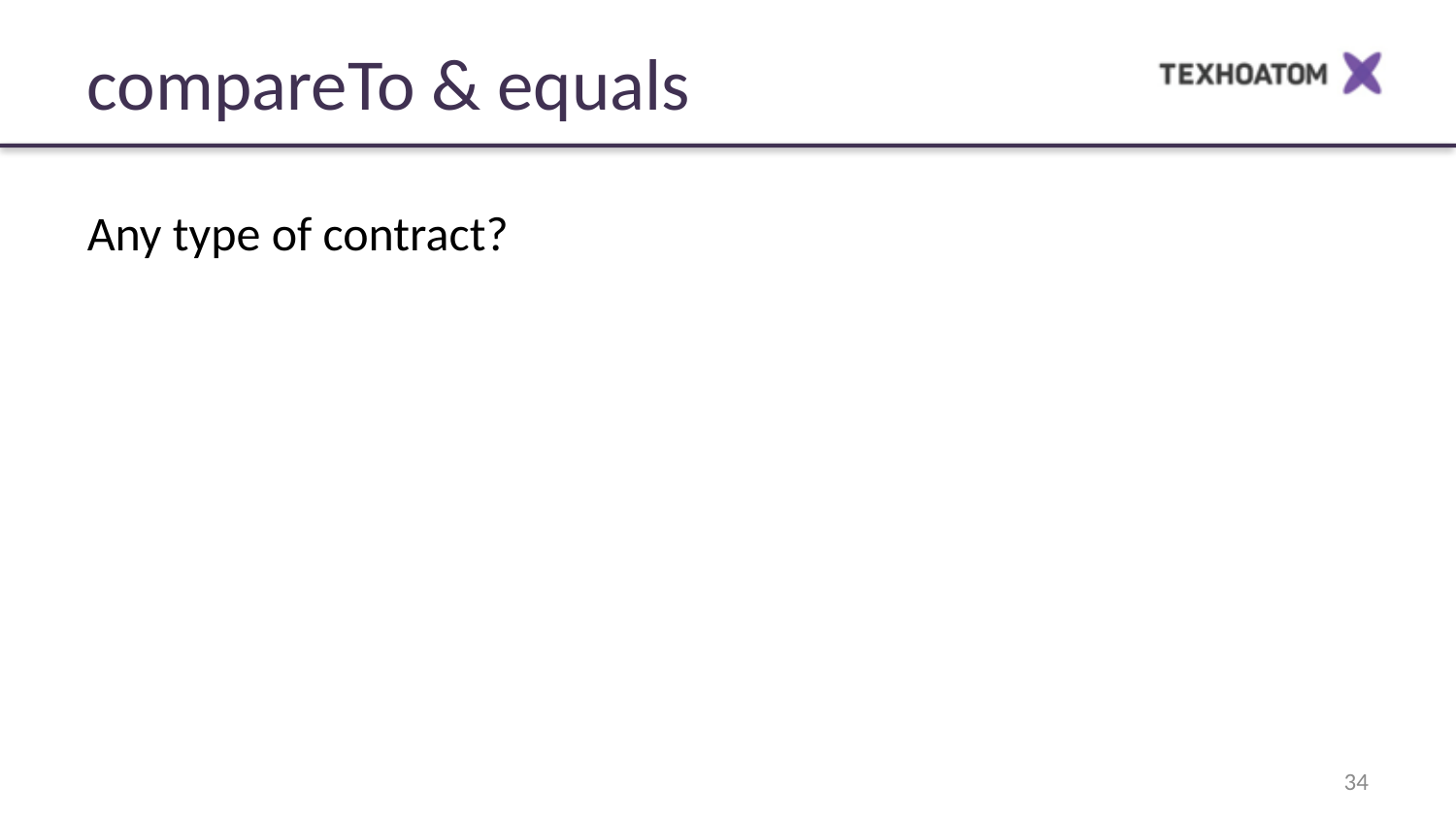

compareTo & equals
Any type of contract?

34